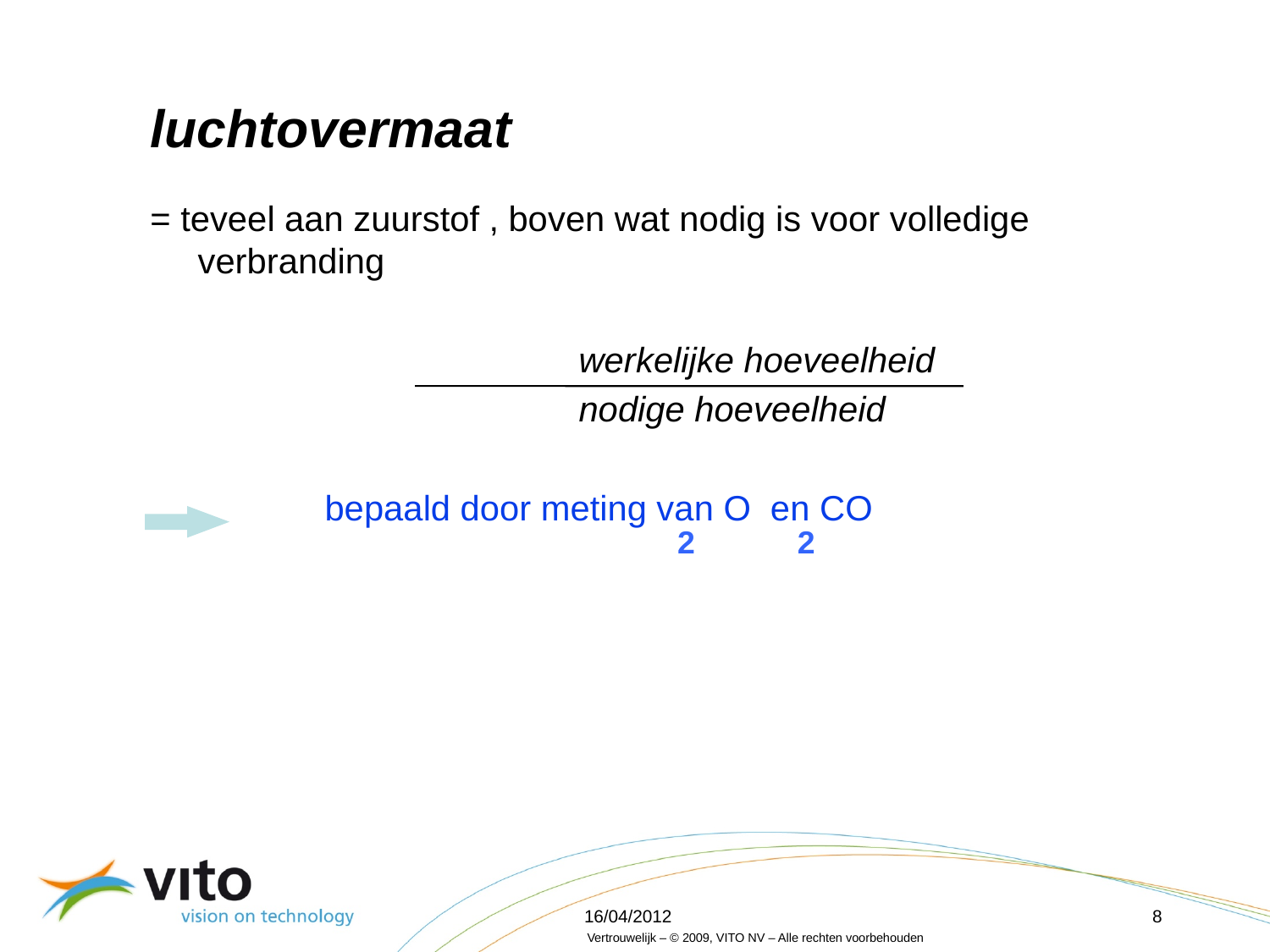

# luchtovermaat
= teveel aan zuurstof , boven wat nodig is voor volledige verbranding

				werkelijke hoeveelheid
				nodige hoeveelheid

		bepaald door meting van O  en CO

2
2
16/04/2012
8